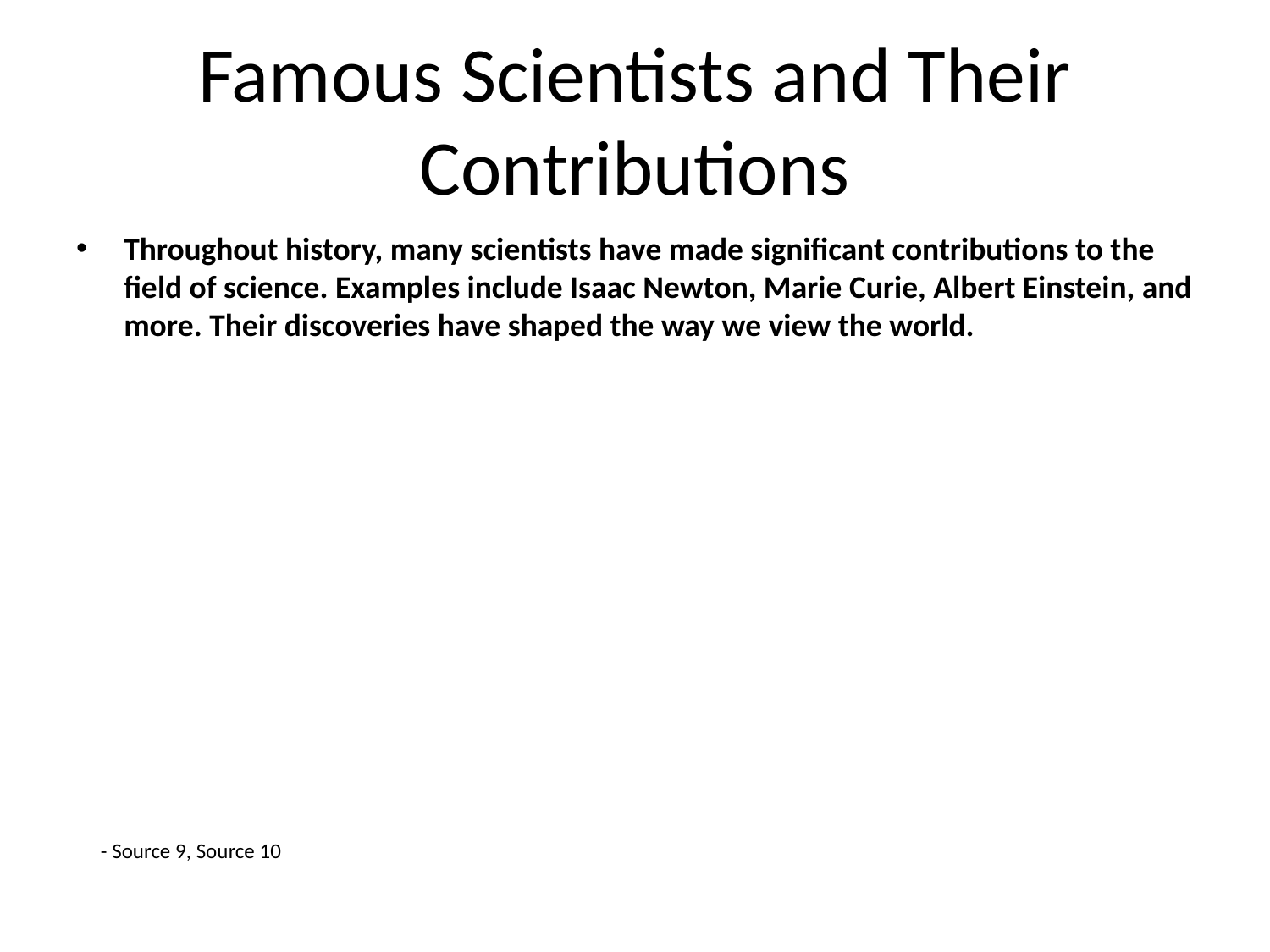

# Famous Scientists and Their Contributions
Throughout history, many scientists have made significant contributions to the field of science. Examples include Isaac Newton, Marie Curie, Albert Einstein, and more. Their discoveries have shaped the way we view the world.

- Source 9, Source 10